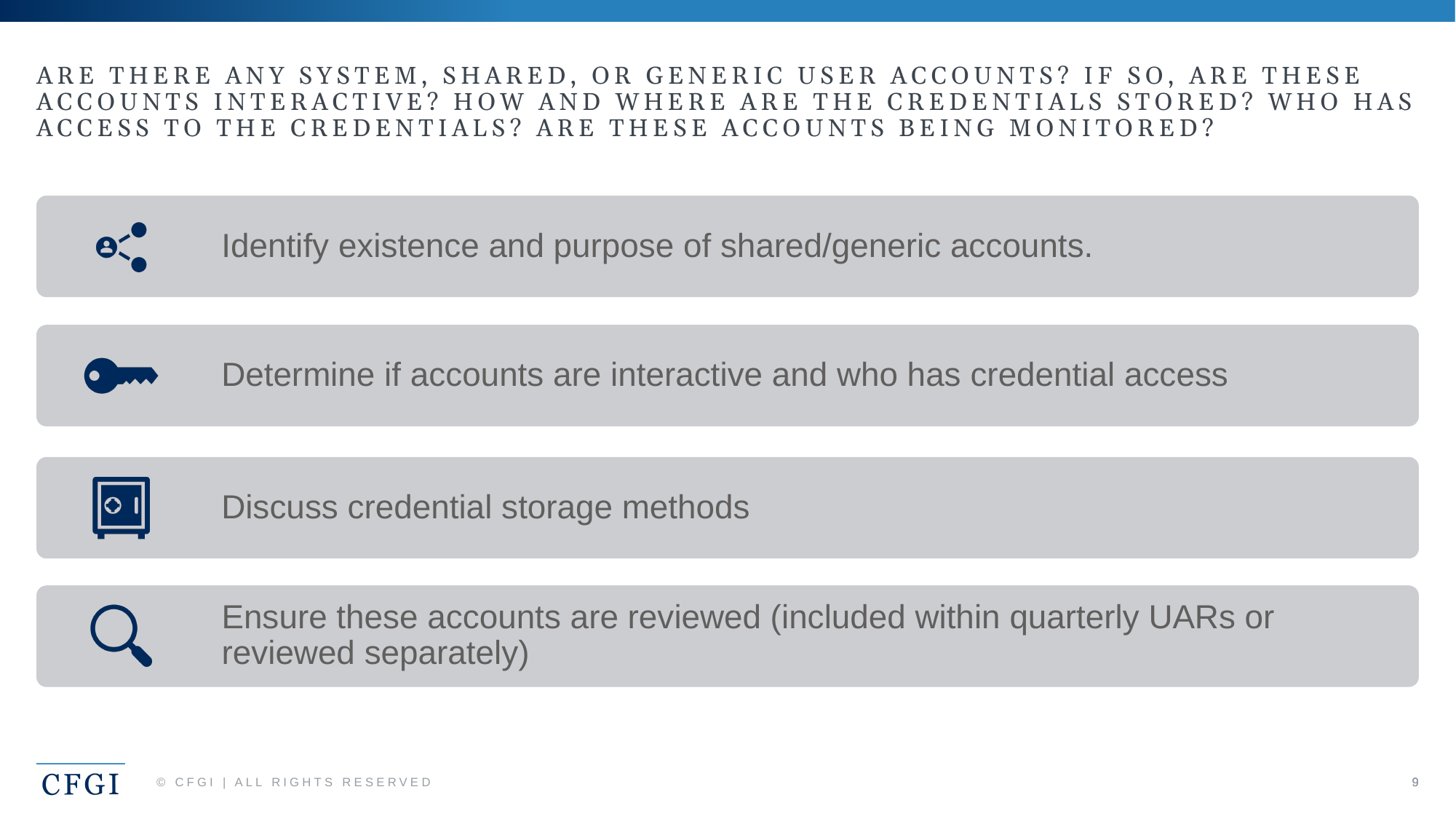

# Are there any system, shared, or generic user accounts? If so, are these accounts interactive? how and where are the credentials stored? who has access to the credentials? Are these accounts being monitored?
Identify existence and purpose of shared/generic accounts.
Determine if accounts are interactive and who has credential access
Discuss credential storage methods

Ensure these accounts are reviewed (included within quarterly UARs or reviewed separately)